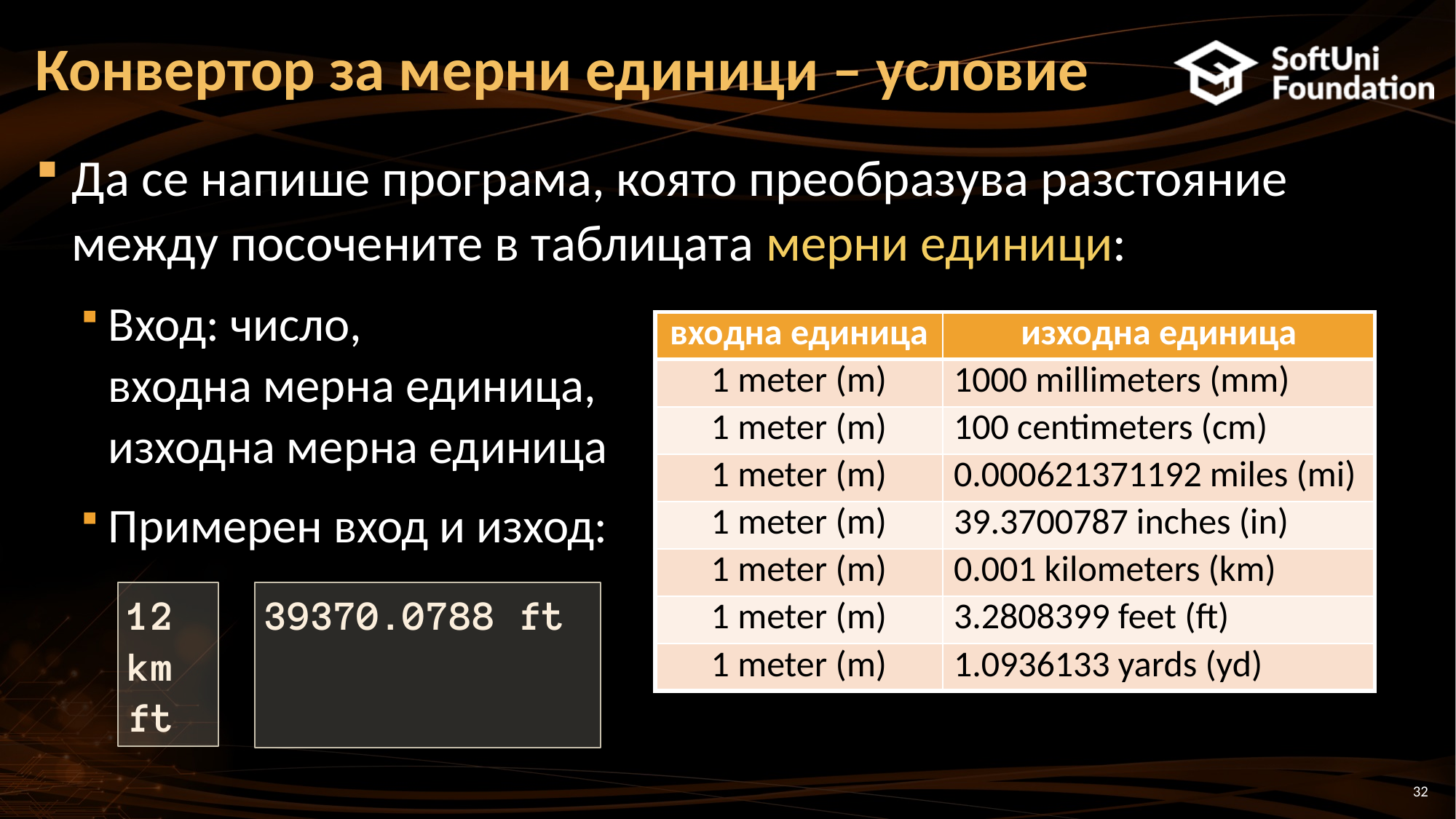

# Конвертор за мерни единици – условие
Да се напише програма, която преобразува разстояние между посочените в таблицата мерни единици:
Вход: число,
входна мерна единица,
изходна мерна единица
Примерен вход и изход:
| входна единица | изходна единица |
| --- | --- |
| 1 meter (m) | 1000 millimeters (mm) |
| 1 meter (m) | 100 centimeters (cm) |
| 1 meter (m) | 0.000621371192 miles (mi) |
| 1 meter (m) | 39.3700787 inches (in) |
| 1 meter (m) | 0.001 kilometers (km) |
| 1 meter (m) | 3.2808399 feet (ft) |
| 1 meter (m) | 1.0936133 yards (yd) |
12
km
ft
39370.0788 ft
32